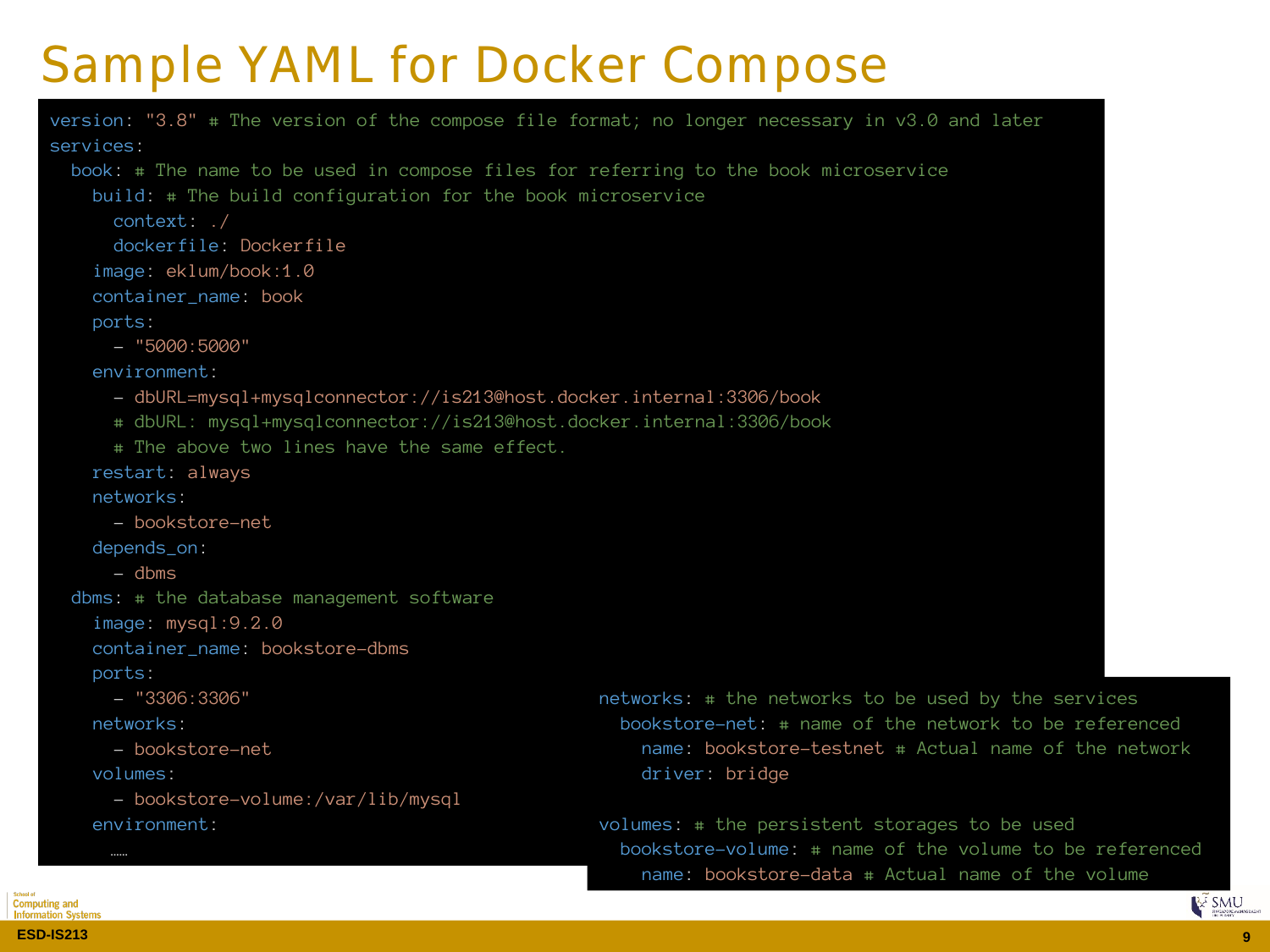

# Sample YAML for Docker Compose
version: "3.8" # The version of the compose file format; no longer necessary in v3.0 and later
services:
  book: # The name to be used in compose files for referring to the book microservice
    build: # The build configuration for the book microservice
      context: ./
      dockerfile: Dockerfile
    image: eklum/book:1.0
    container_name: book
    ports:
      - "5000:5000"
    environment:
      - dbURL=mysql+mysqlconnector://is213@host.docker.internal:3306/book
      # dbURL: mysql+mysqlconnector://is213@host.docker.internal:3306/book
      # The above two lines have the same effect.
    restart: always
    networks:
      - bookstore-net
    depends_on:
      - dbms
  dbms: # the database management software
    image: mysql:9.2.0
    container_name: bookstore-dbms
    ports:
      - "3306:3306"
    networks:
      - bookstore-net
    volumes:
      - bookstore-volume:/var/lib/mysql
    environment:
       ……
networks: # the networks to be used by the services
  bookstore-net: # name of the network to be referenced
    name: bookstore-testnet # Actual name of the network
    driver: bridge
volumes: # the persistent storages to be used
  bookstore-volume: # name of the volume to be referenced
    name: bookstore-data # Actual name of the volume